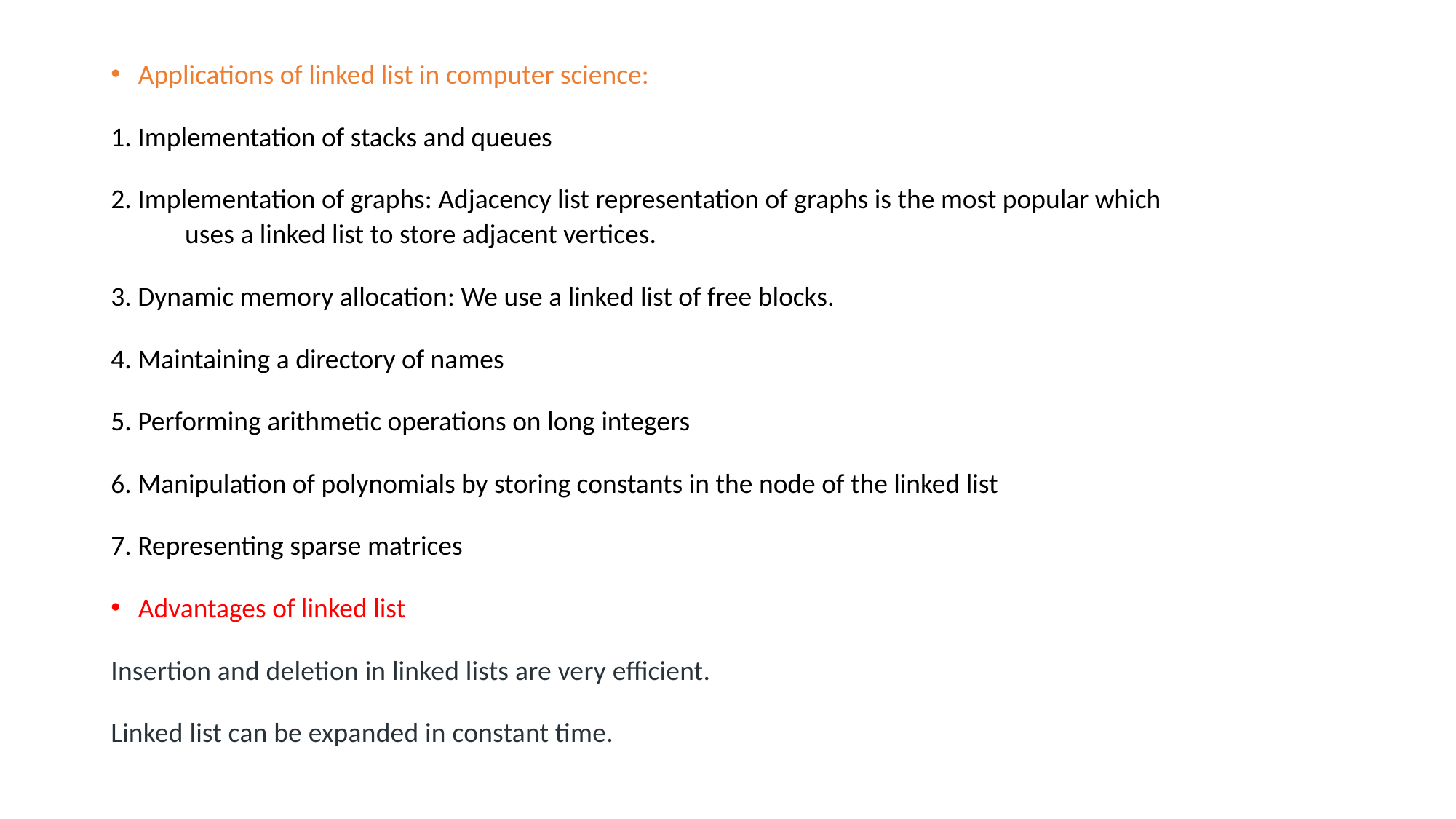

Applications of linked list in computer science:
1. Implementation of stacks and queues
2. Implementation of graphs: Adjacency list representation of graphs is the most popular which                                          uses a linked list to store adjacent vertices.
3. Dynamic memory allocation: We use a linked list of free blocks.
4. Maintaining a directory of names
5. Performing arithmetic operations on long integers
6. Manipulation of polynomials by storing constants in the node of the linked list
7. Representing sparse matrices
Advantages of linked list
Insertion and deletion in linked lists are very efficient.
Linked list can be expanded in constant time.